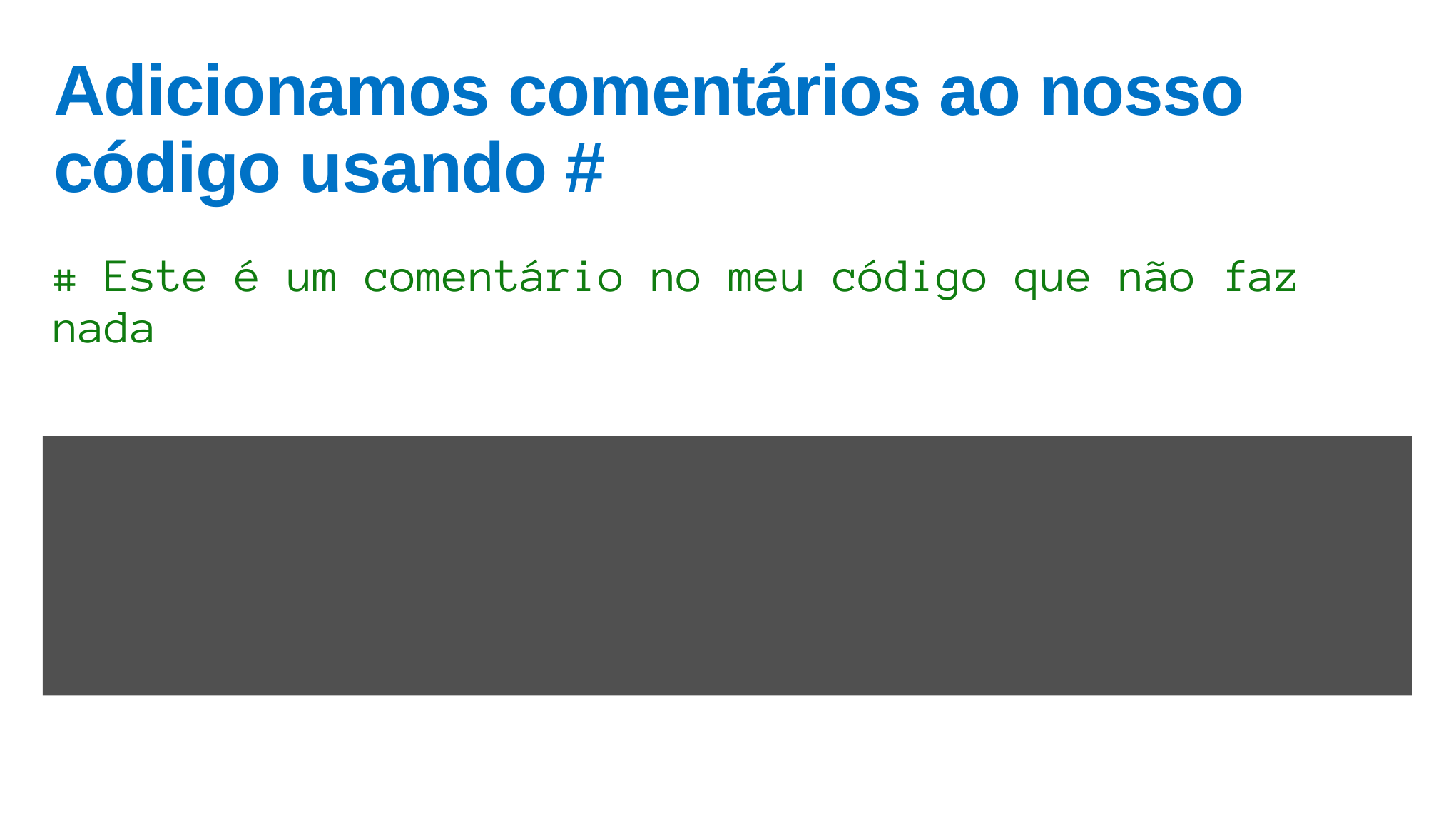

# Adicionamos comentários ao nosso código usando #
# Este é um comentário no meu código que não faz nada